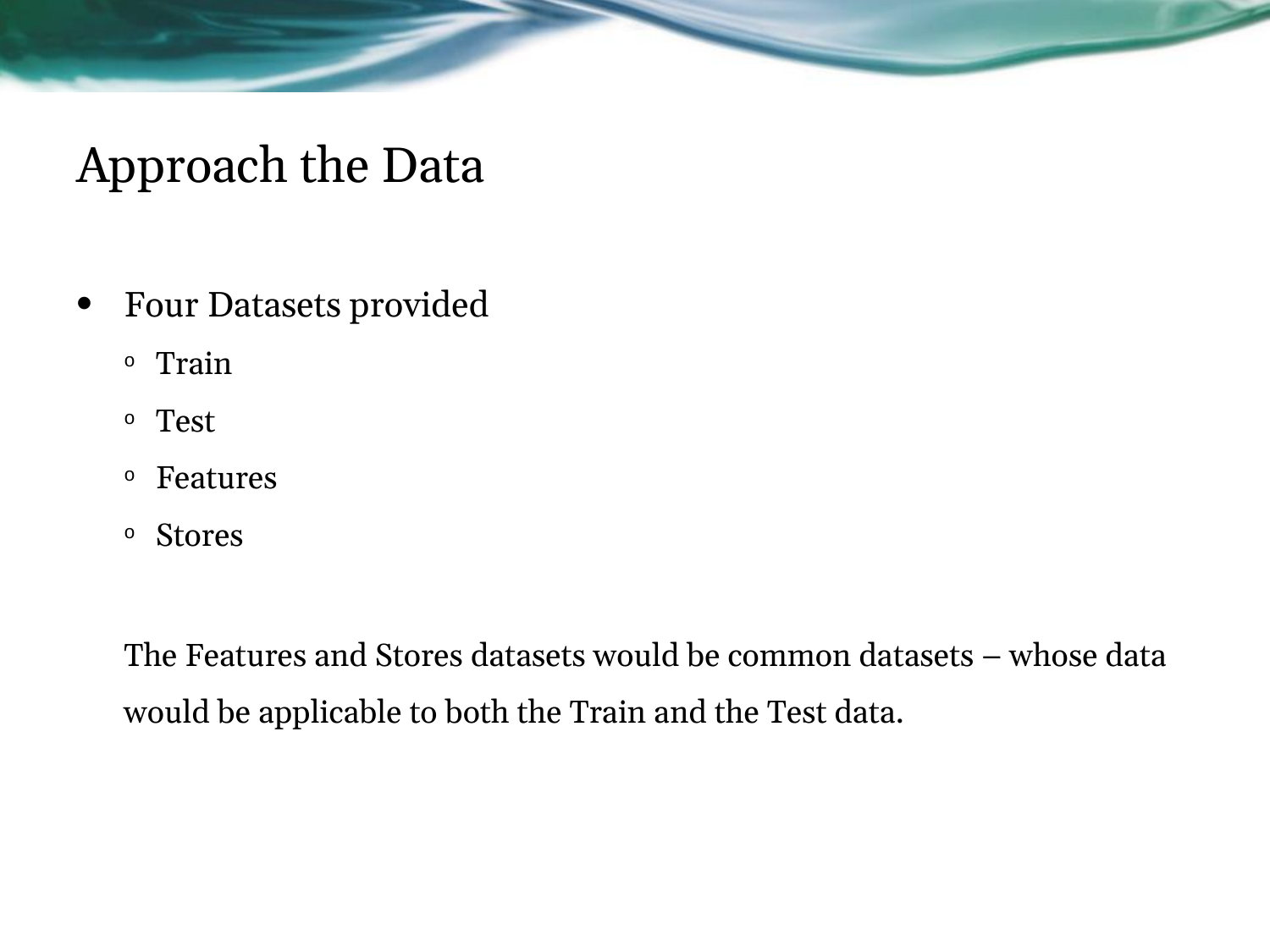

# Approach the Data
Four Datasets provided
Train
Test
Features
Stores

The Features and Stores datasets would be common datasets – whose data would be applicable to both the Train and the Test data.